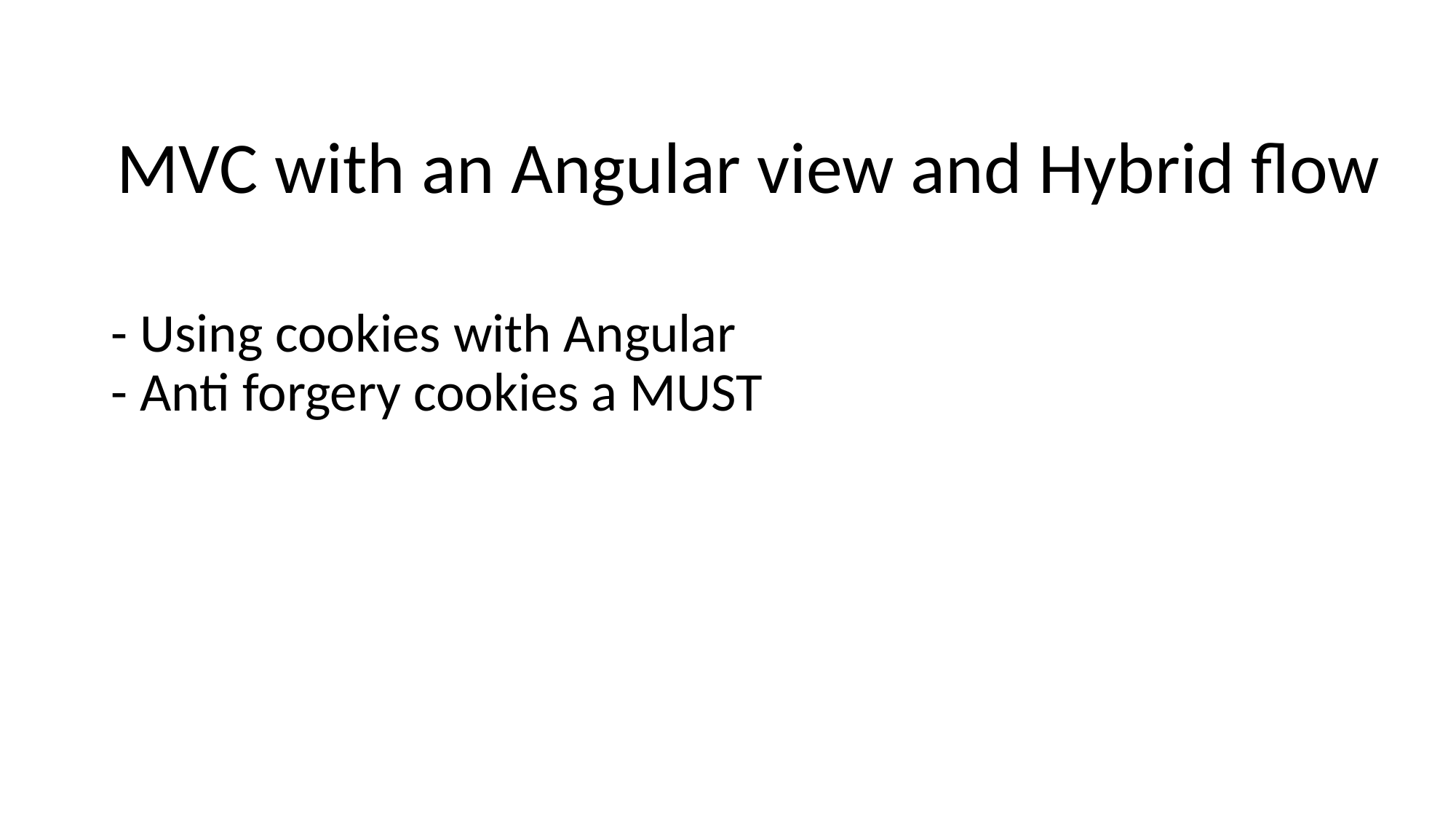

# - Using cookies with Angular - Anti forgery cookies a MUST
MVC with an Angular view and Hybrid flow